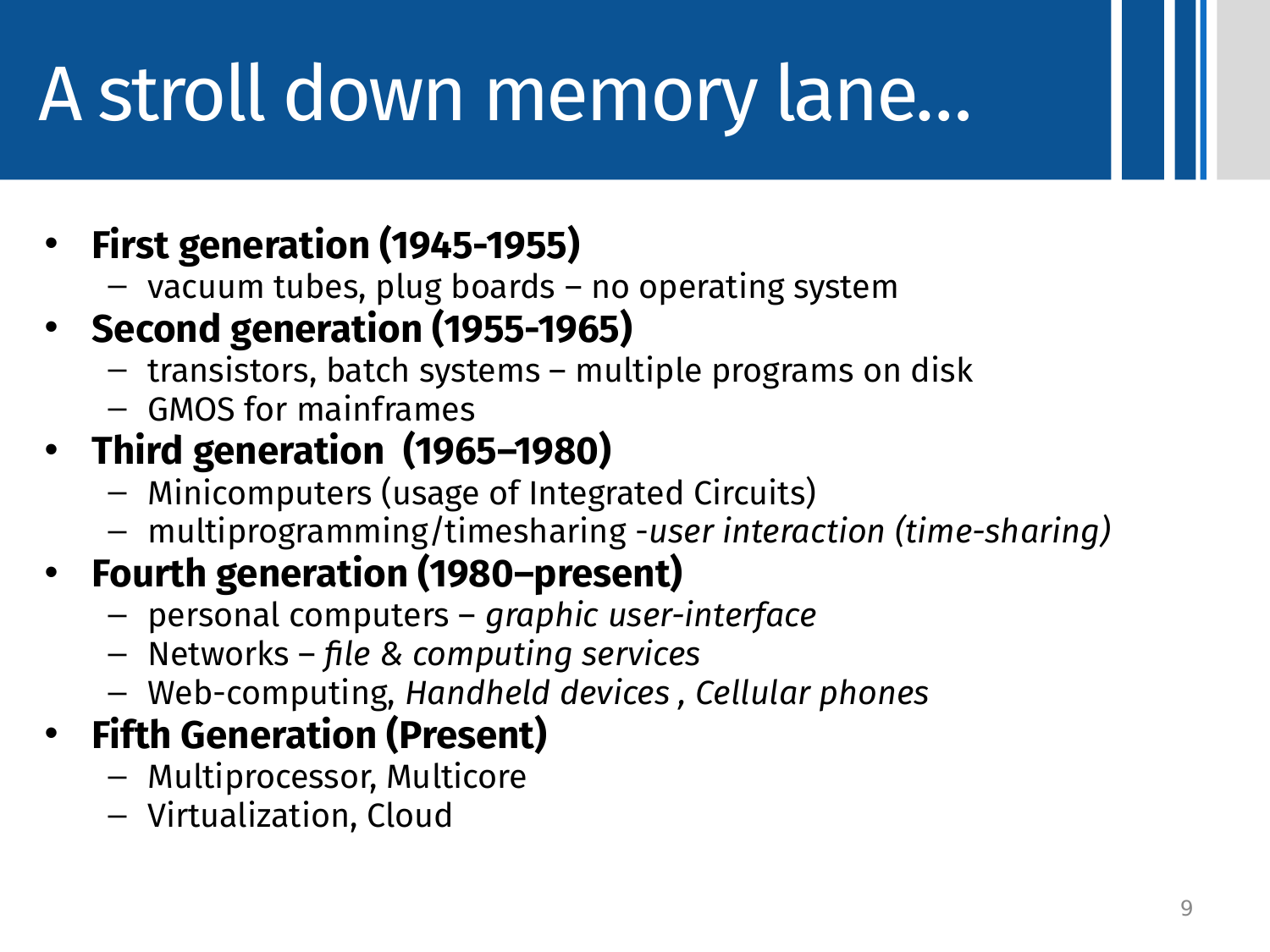

# A stroll down memory lane…
First generation (1945-1955)
vacuum tubes, plug boards – no operating system
Second generation (1955-1965)
transistors, batch systems – multiple programs on disk
GMOS for mainframes
Third generation  (1965–1980)
Minicomputers (usage of Integrated Circuits)
multiprogramming/timesharing -user interaction (time-sharing)
Fourth generation (1980–present)
personal computers – graphic user-interface
Networks – file & computing services
Web-computing, Handheld devices , Cellular phones
Fifth Generation (Present)
Multiprocessor, Multicore
Virtualization, Cloud
9